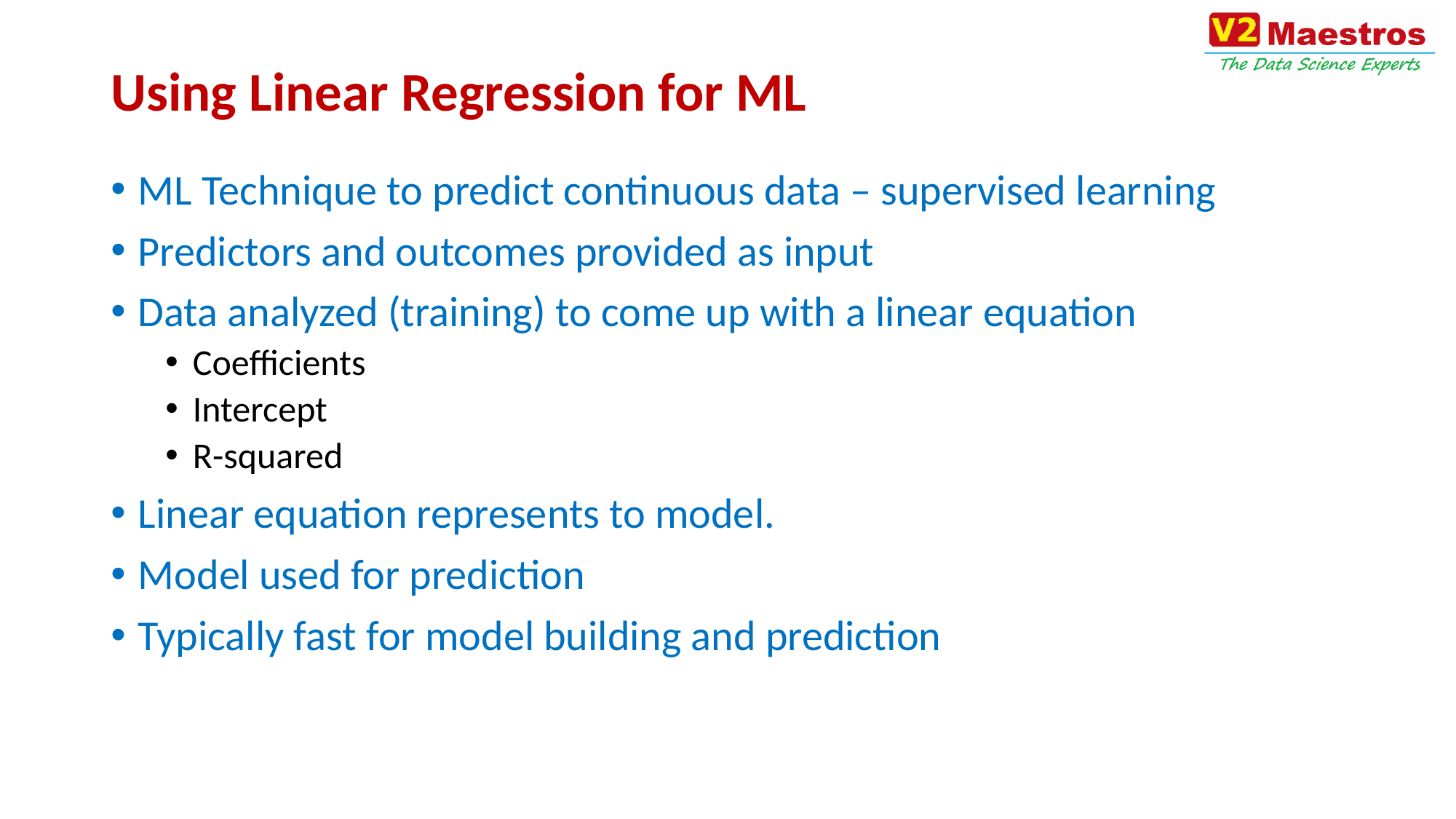

# Using Linear Regression for ML
ML Technique to predict continuous data – supervised learning
Predictors and outcomes provided as input
Data analyzed (training) to come up with a linear equation
Coefficients
Intercept
R-squared
Linear equation represents to model.
Model used for prediction
Typically fast for model building and prediction